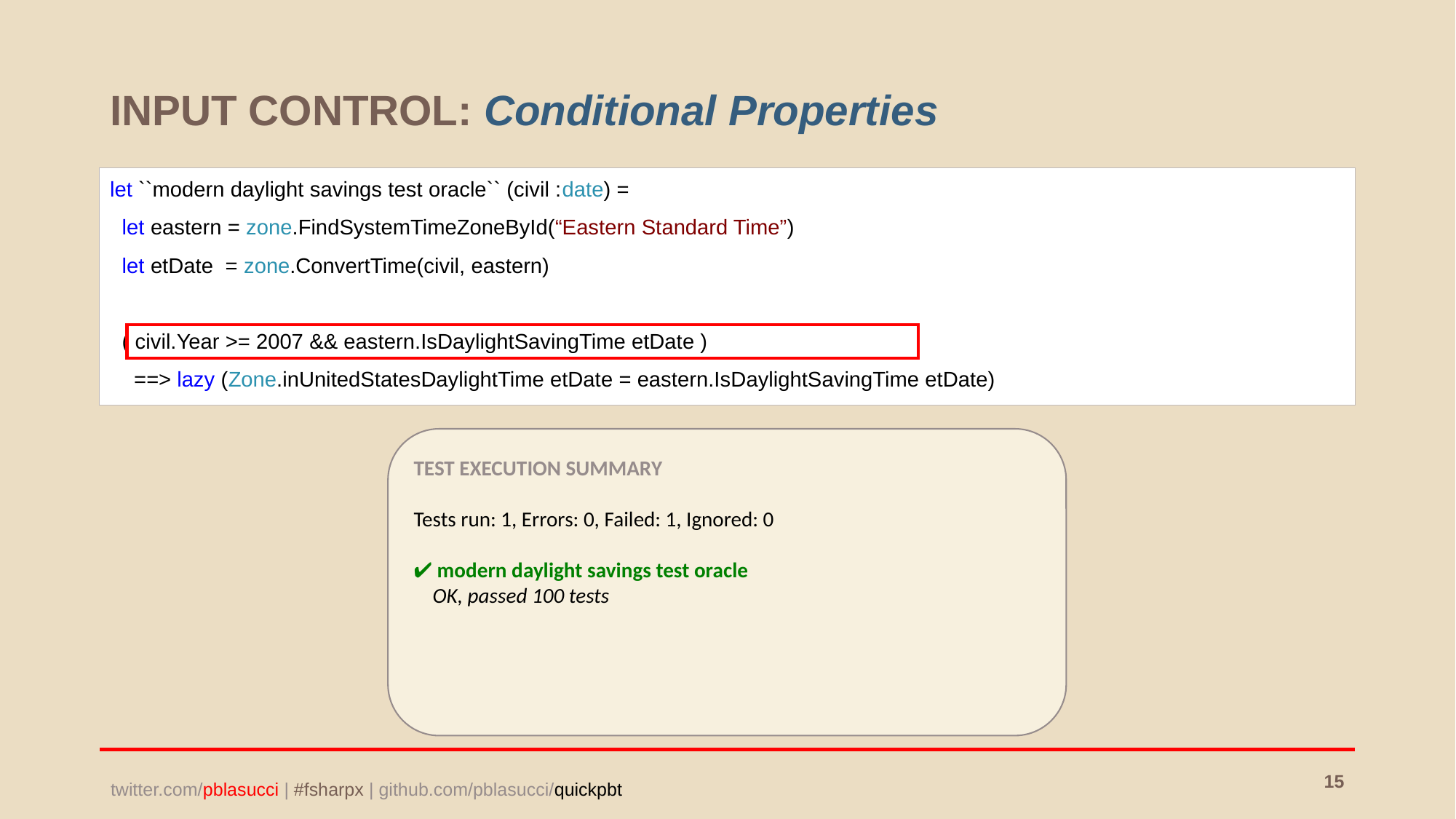

# INPUT CONTROL: Conditional Properties
let ``modern daylight savings test oracle`` (civil :date) =
  let eastern = zone.FindSystemTimeZoneById(“Eastern Standard Time”)
  let etDate  = zone.ConvertTime(civil, eastern)

  ( civil.Year >= 2007 && eastern.IsDaylightSavingTime etDate )
    ==> lazy (Zone.inUnitedStatesDaylightTime etDate = eastern.IsDaylightSavingTime etDate)

TEST EXECUTION SUMMARY

Tests run: 1, Errors: 0, Failed: 1, Ignored: 0

✔ modern daylight savings test oracle
    OK, passed 100 tests
15